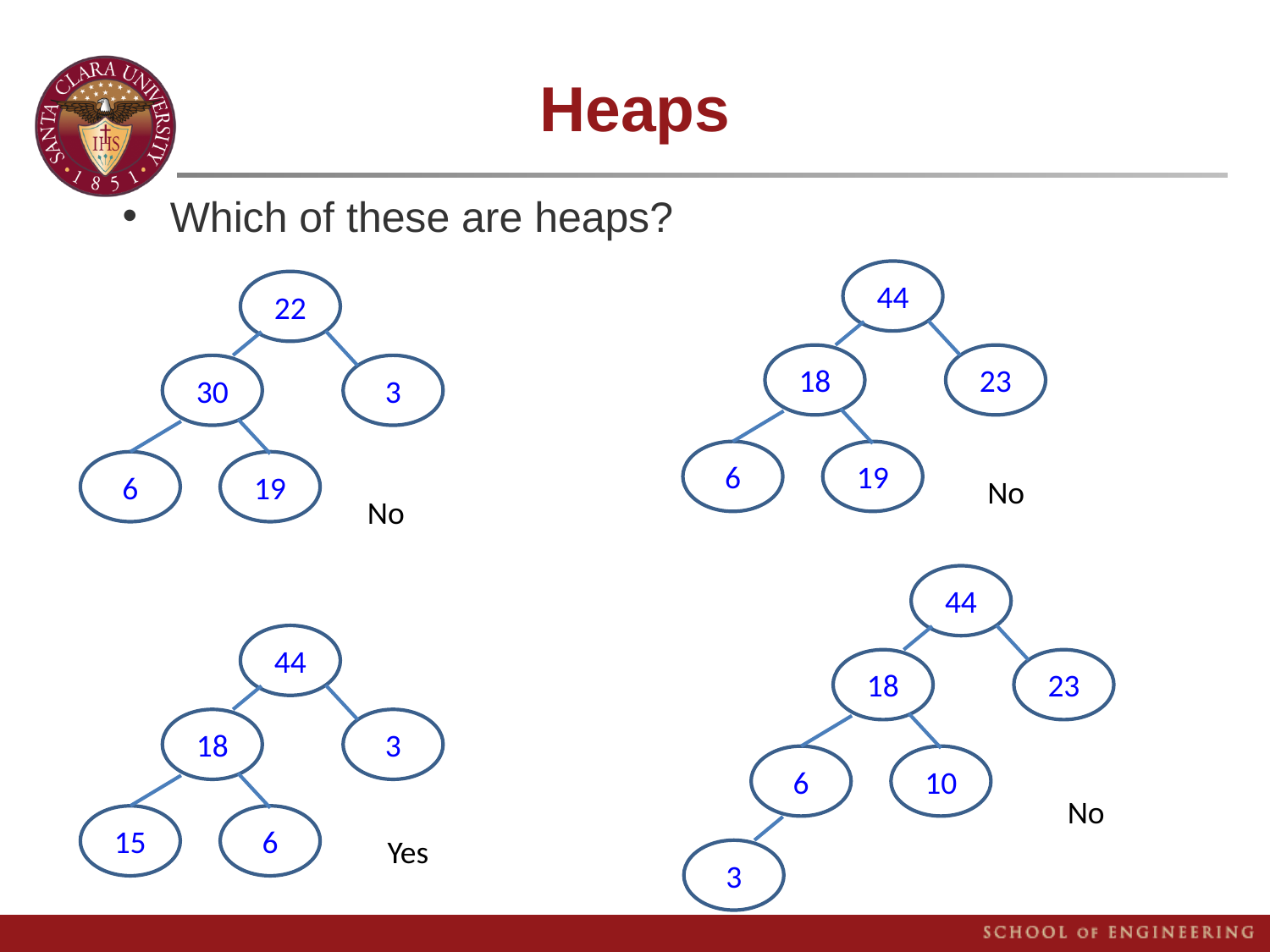

# Heaps
Which of these are heaps?
44
22
18
23
30
3
6
19
6
19
No
No
44
44
18
23
18
3
6
10
No
15
6
Yes
3